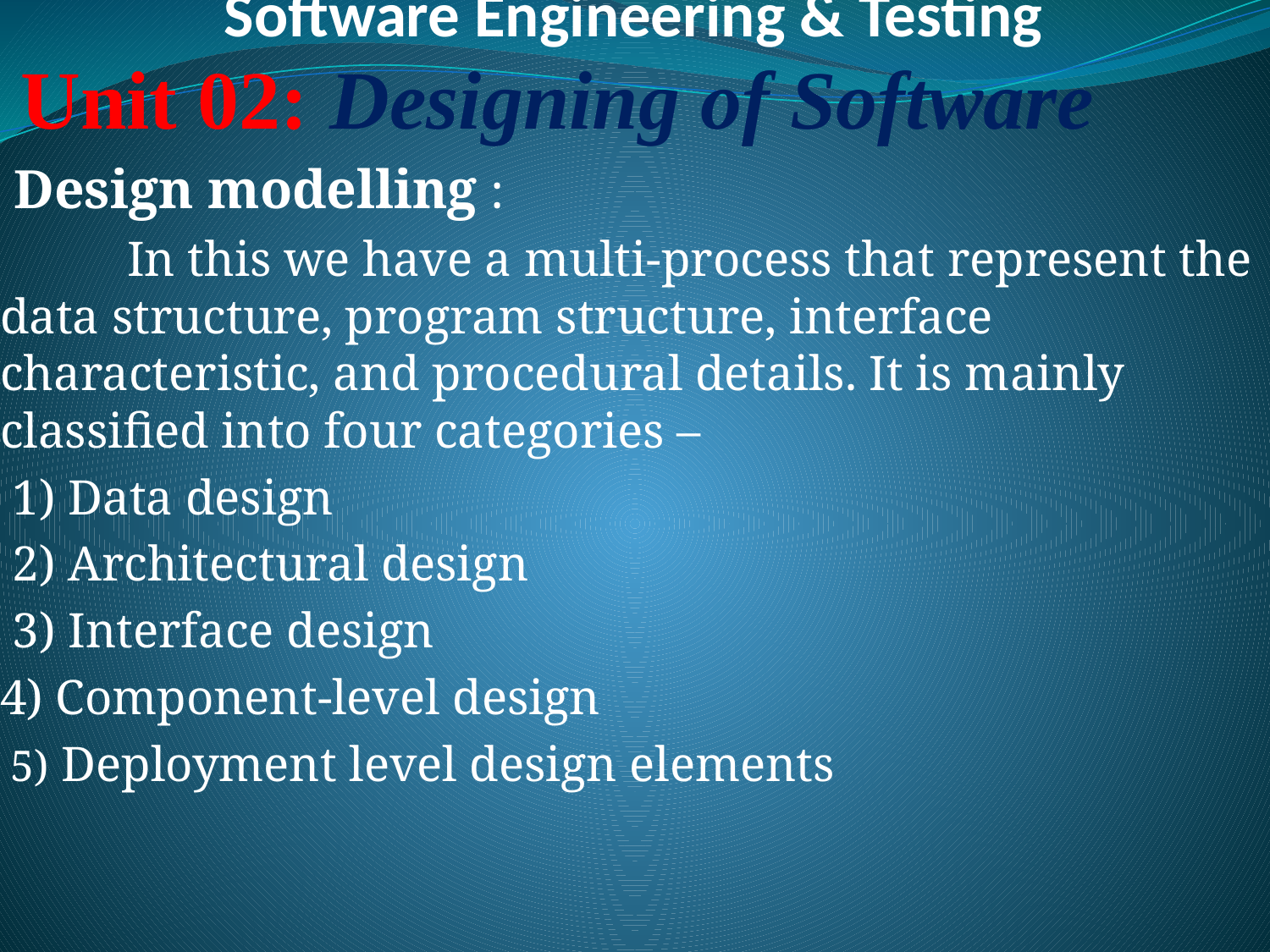

# Software Engineering & Testing
 Unit 02: Designing of Software
 Design modelling :
	In this we have a multi-process that represent the data structure, program structure, interface characteristic, and procedural details. It is mainly classified into four categories –
 1) Data design
 2) Architectural design
 3) Interface design
4) Component-level design
 5) Deployment level design elements